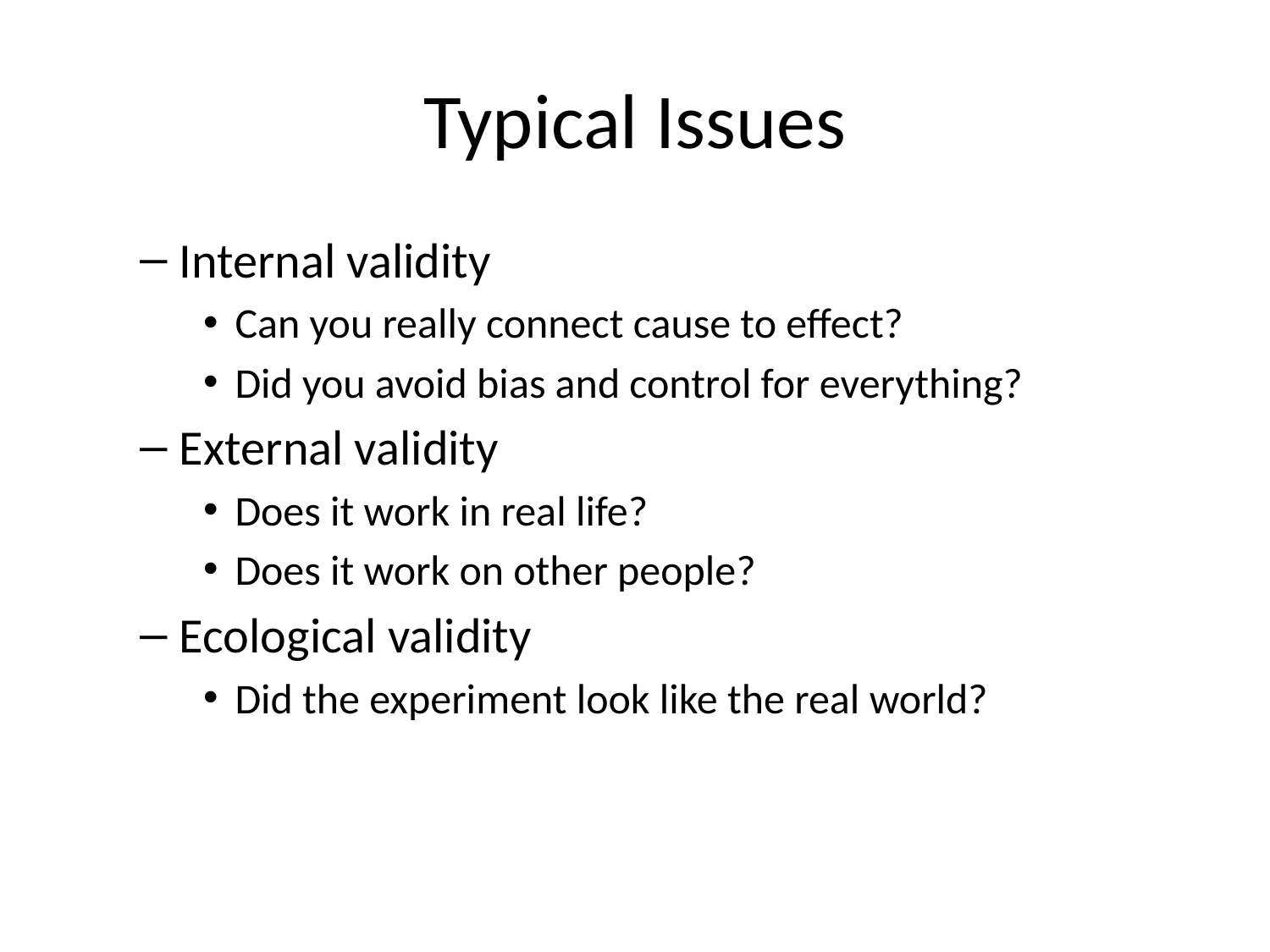

# Typical Issues
Internal validity
Can you really connect cause to effect?
Did you avoid bias and control for everything?
External validity
Does it work in real life?
Does it work on other people?
Ecological validity
Did the experiment look like the real world?